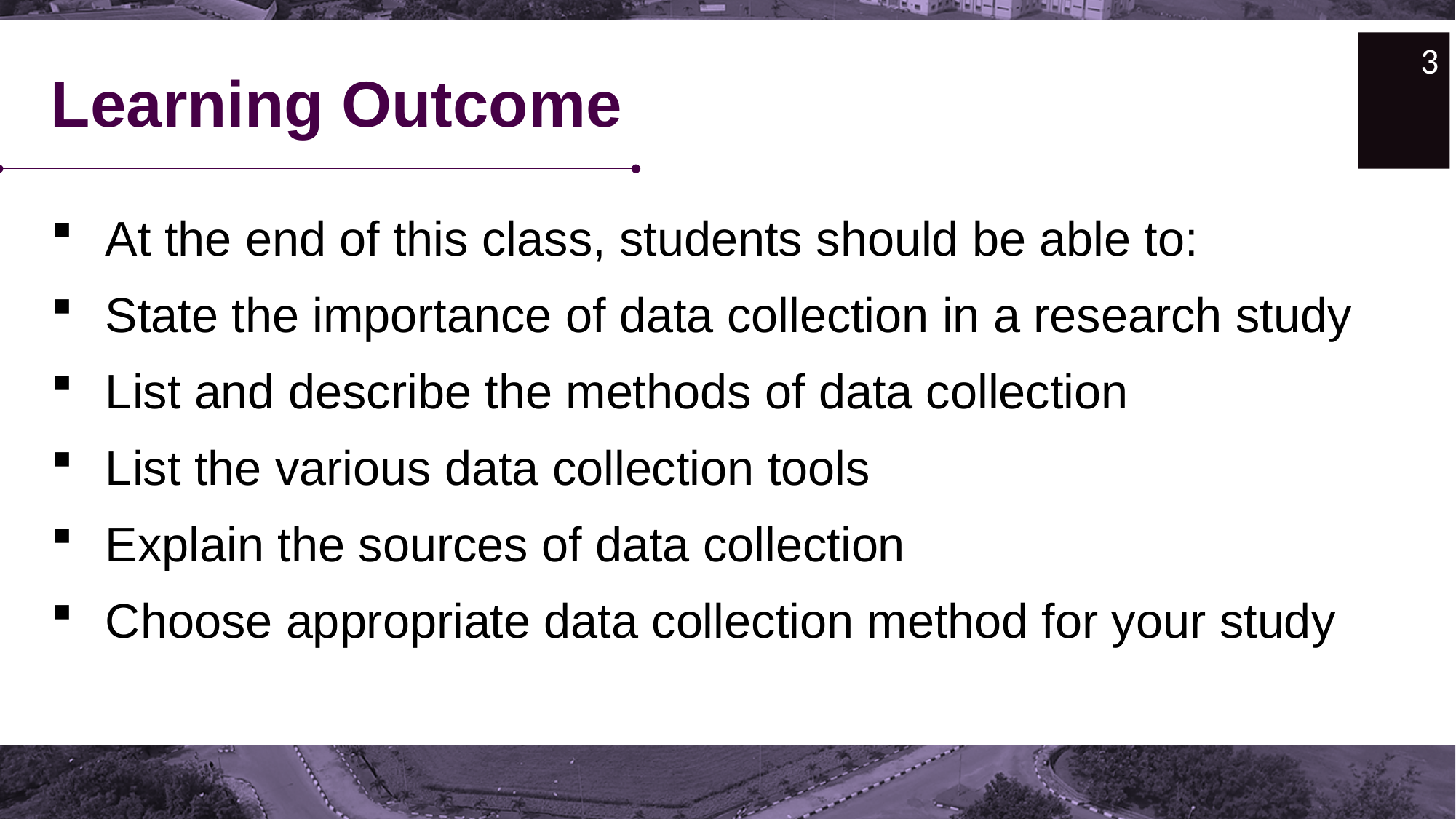

3
# Learning Outcome
At the end of this class, students should be able to:
State the importance of data collection in a research study
List and describe the methods of data collection
List the various data collection tools
Explain the sources of data collection
Choose appropriate data collection method for your study